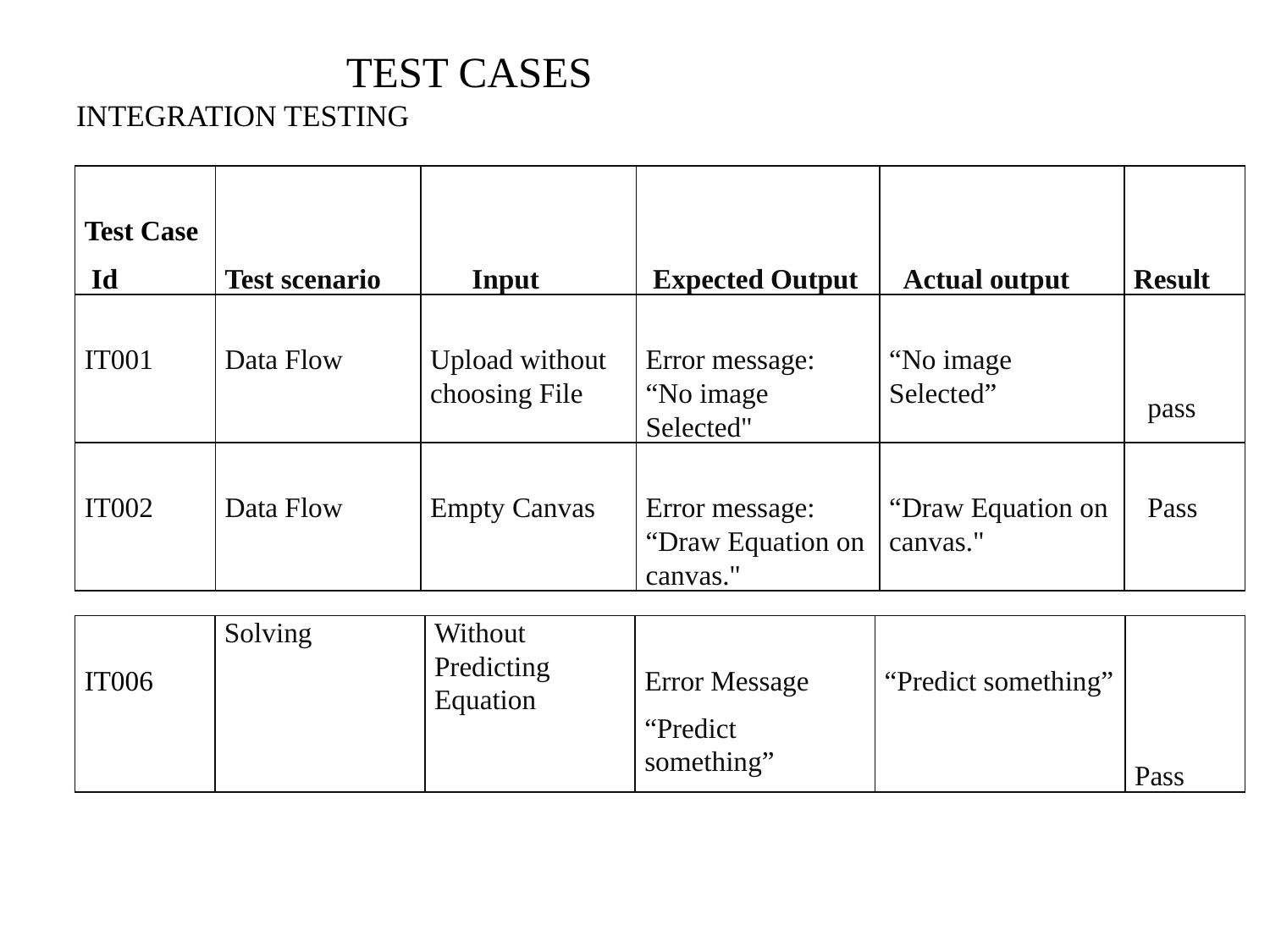

# TEST CASES INTEGRATION TESTING
| Test Case Id | Test scenario | Input | Expected Output | Actual output | Result |
| --- | --- | --- | --- | --- | --- |
| IT001 | Data Flow | Upload without choosing File | Error message: “No image Selected" | “No image Selected” | pass |
| IT002 | Data Flow | Empty Canvas | Error message: “Draw Equation on canvas." | “Draw Equation on canvas." | Pass |
| IT006 | Solving | Without Predicting Equation | Error Message “Predict something” | “Predict something” | Pass |
| --- | --- | --- | --- | --- | --- |